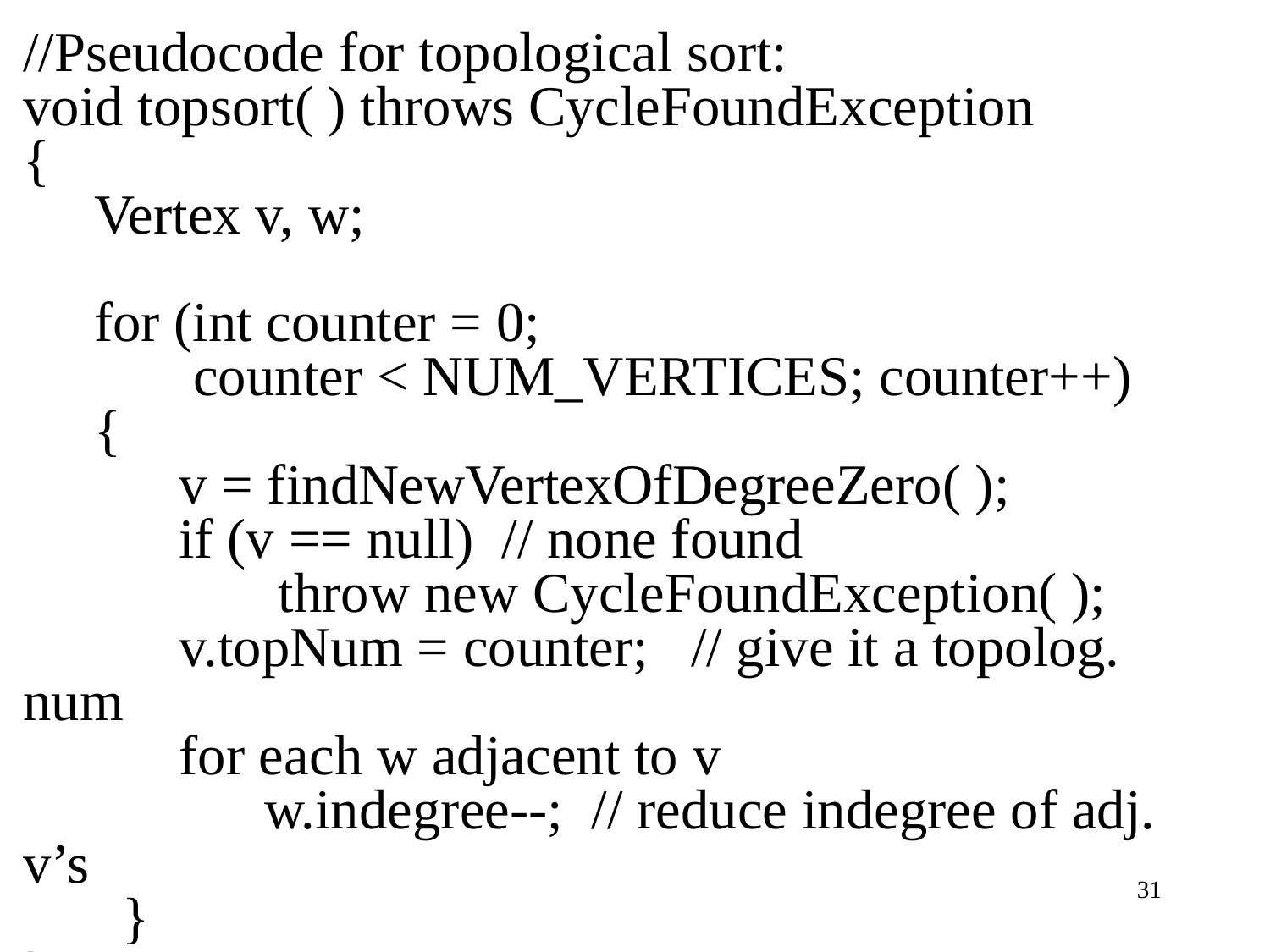

//Pseudocode for topological sort:
void topsort( ) throws CycleFoundException
{
     Vertex v, w;

     for (int counter = 0;
            counter < NUM_VERTICES; counter++)
     {
           v = findNewVertexOfDegreeZero( );
           if (v == null)  // none found
                  throw new CycleFoundException( );
           v.topNum = counter;   // give it a topolog. num
           for each w adjacent to v
                 w.indegree--;  // reduce indegree of adj. v’s
       }
}
31